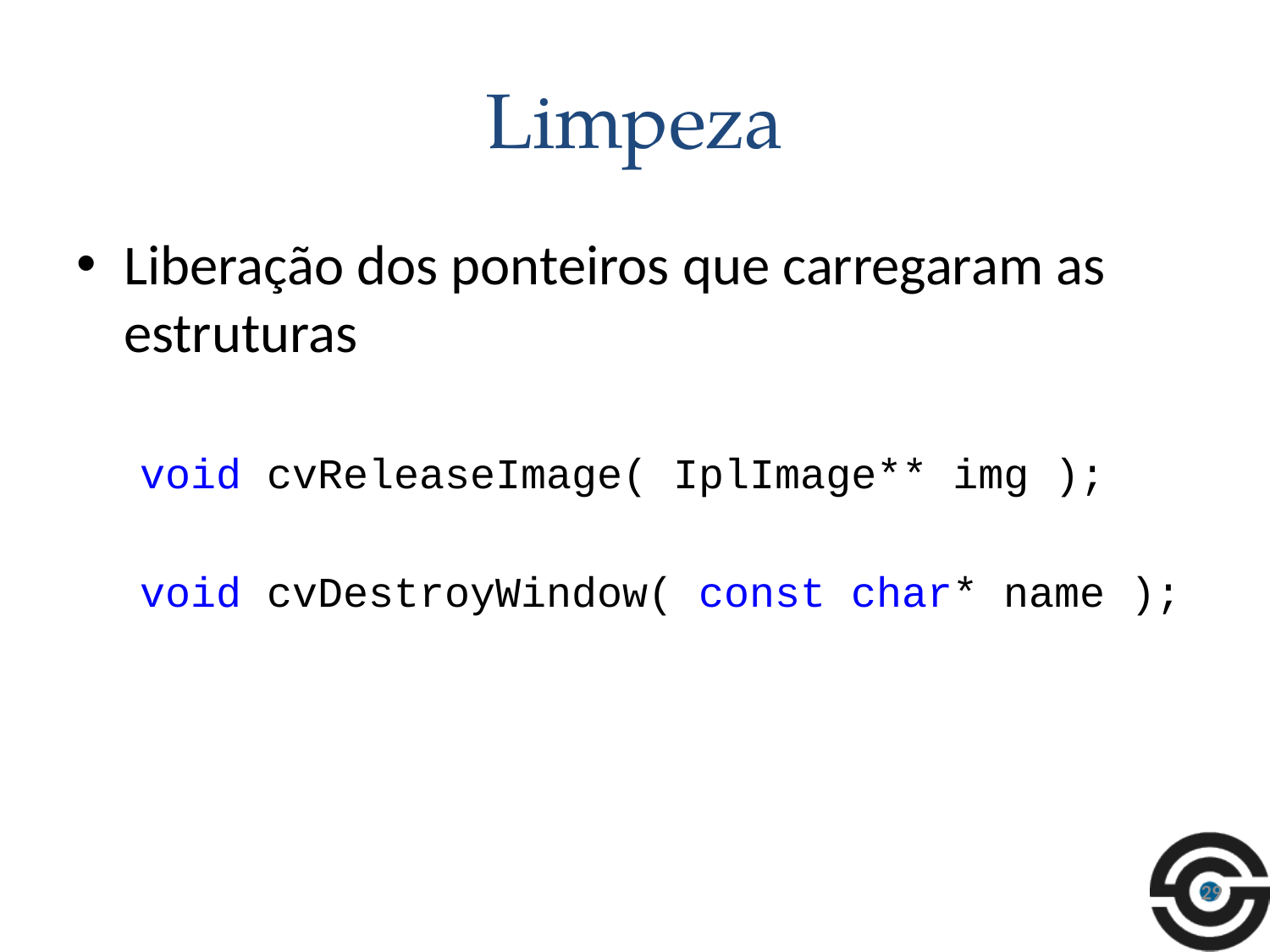

# Limpeza
Liberação dos ponteiros que carregaram as estruturas

void cvReleaseImage( IplImage** img );

void cvDestroyWindow( const char* name );
29